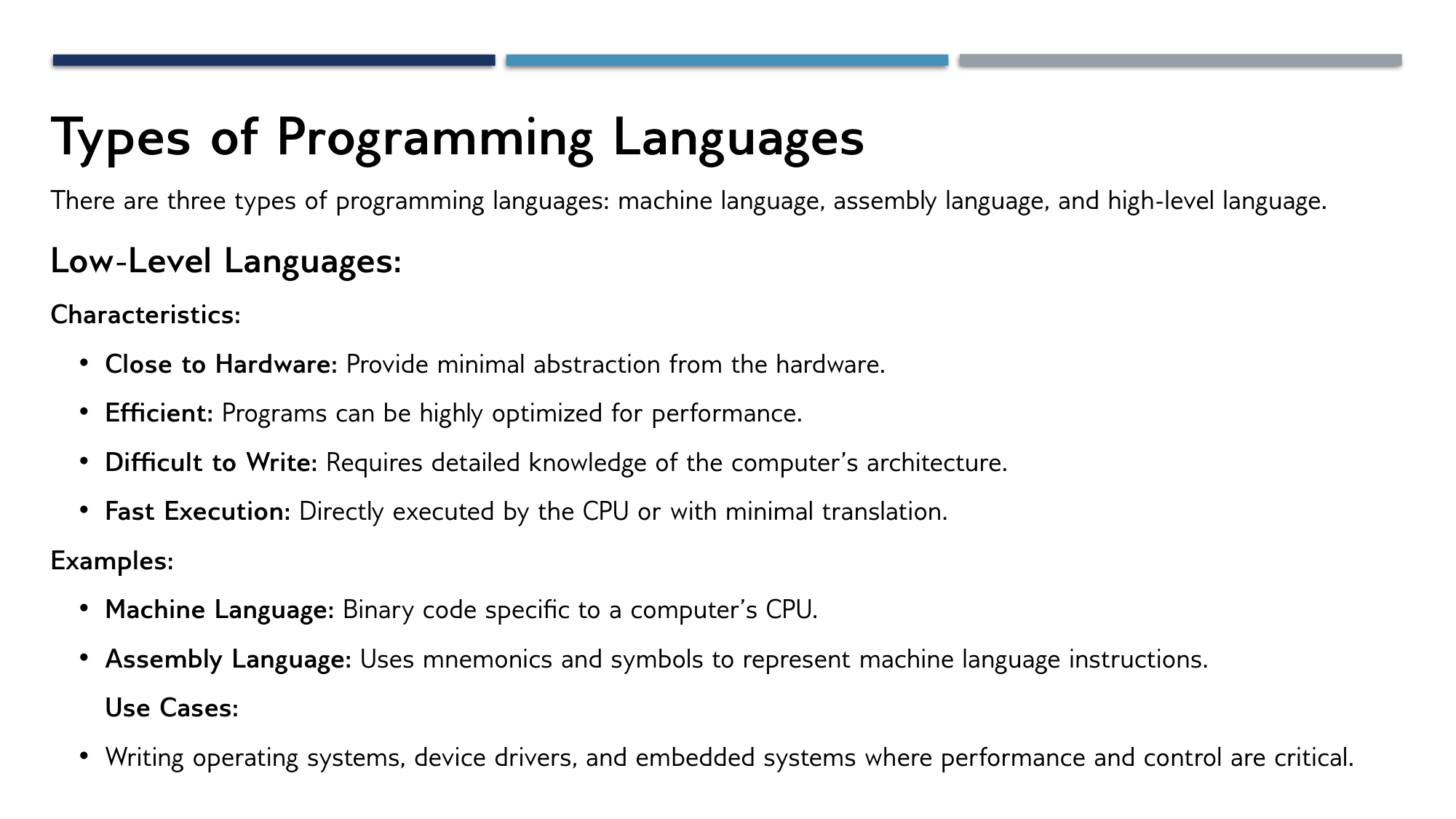

Types of Programming Languages
There are three types of programming languages: machine language, assembly language, and high-level language.
Low-Level Languages:
Characteristics:
Close to Hardware: Provide minimal abstraction from the hardware.
Efficient: Programs can be highly optimized for performance.
Difficult to Write: Requires detailed knowledge of the computer’s architecture.
Fast Execution: Directly executed by the CPU or with minimal translation.
Examples:
Machine Language: Binary code specific to a computer’s CPU.
Assembly Language: Uses mnemonics and symbols to represent machine language instructions.
Use Cases:
Writing operating systems, device drivers, and embedded systems where performance and control are critical.